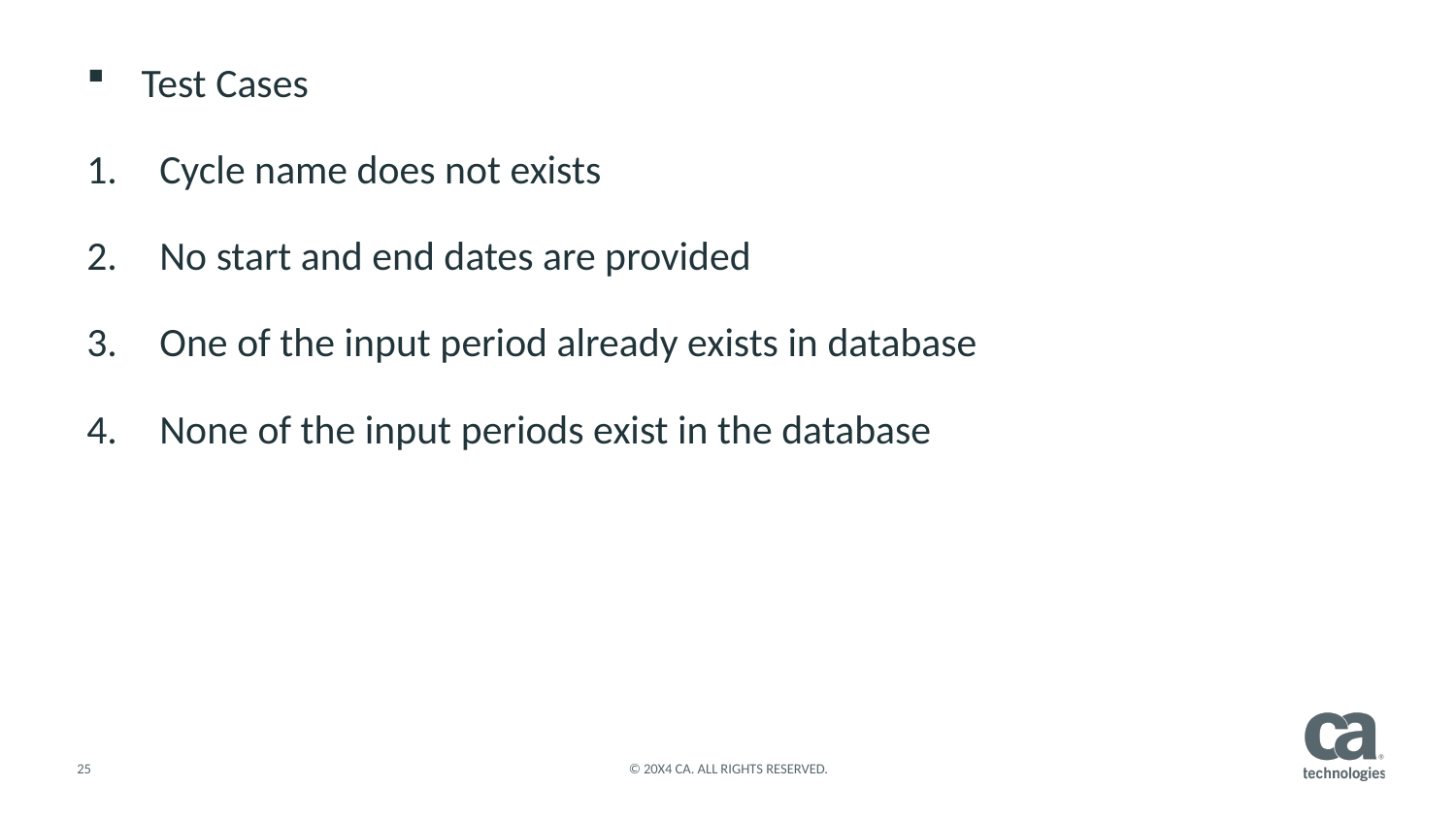

Test Cases
Cycle name does not exists
No start and end dates are provided
One of the input period already exists in database
None of the input periods exist in the database